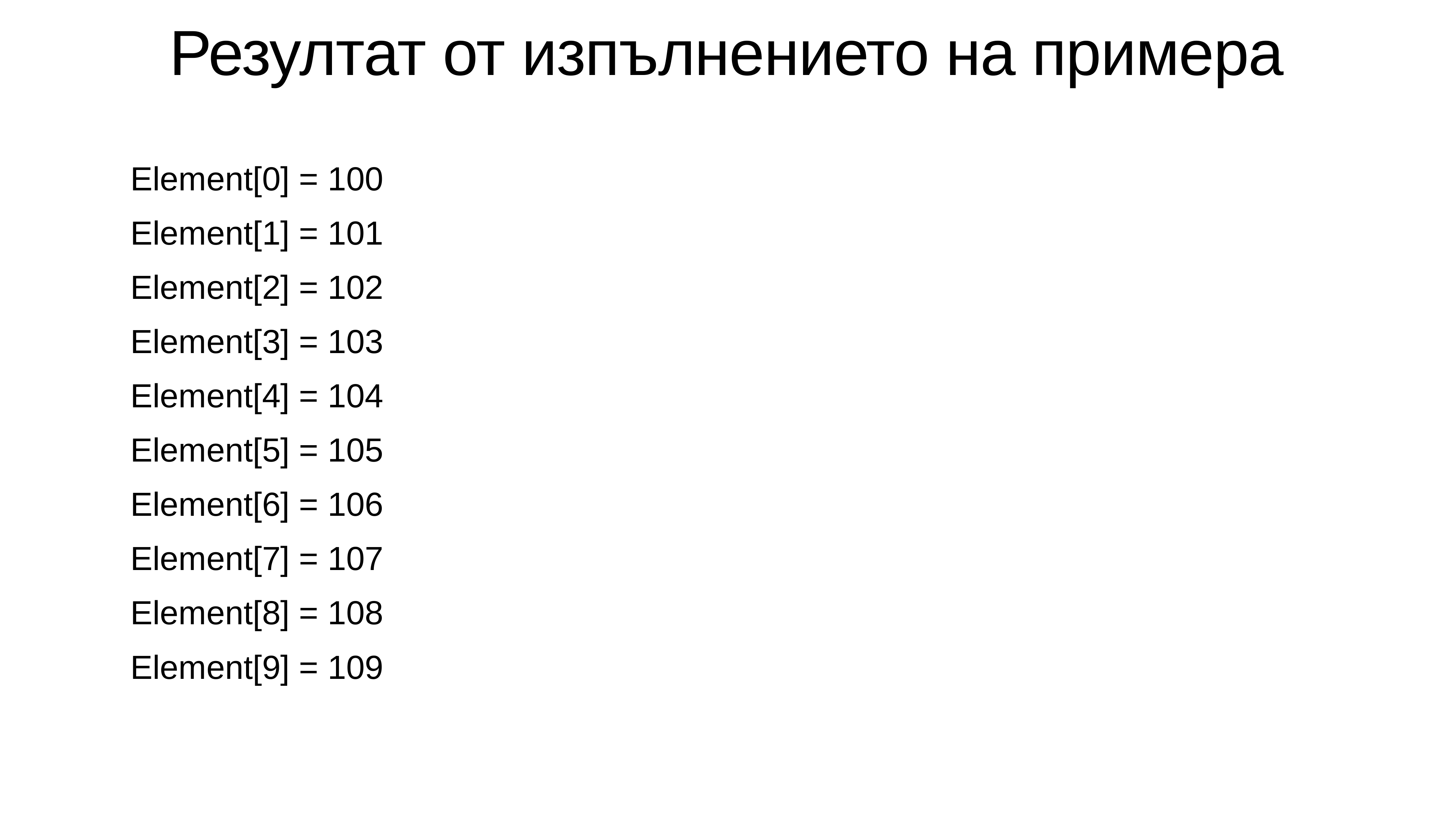

# Резултат от изпълнението на примера

	Element[0] = 100
	Element[1] = 101
	Element[2] = 102
	Element[3] = 103
	Element[4] = 104
	Element[5] = 105
	Element[6] = 106
	Element[7] = 107
	Element[8] = 108
	Element[9] = 109